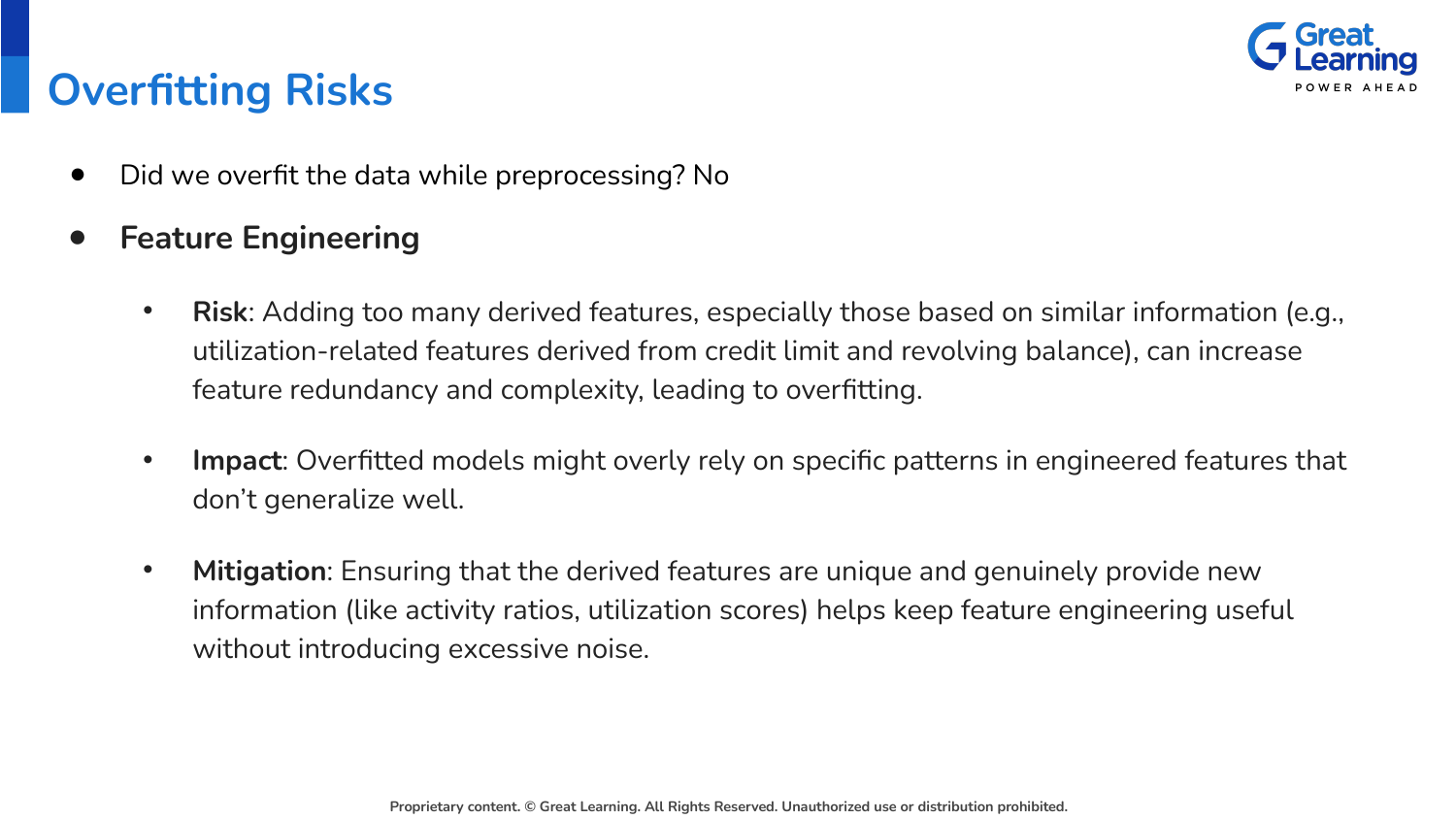

# Overfitting Risks
Did we overfit the data while preprocessing? No
Feature Engineering
Risk: Adding too many derived features, especially those based on similar information (e.g., utilization-related features derived from credit limit and revolving balance), can increase feature redundancy and complexity, leading to overfitting.
Impact: Overfitted models might overly rely on specific patterns in engineered features that don’t generalize well.
Mitigation: Ensuring that the derived features are unique and genuinely provide new information (like activity ratios, utilization scores) helps keep feature engineering useful without introducing excessive noise.